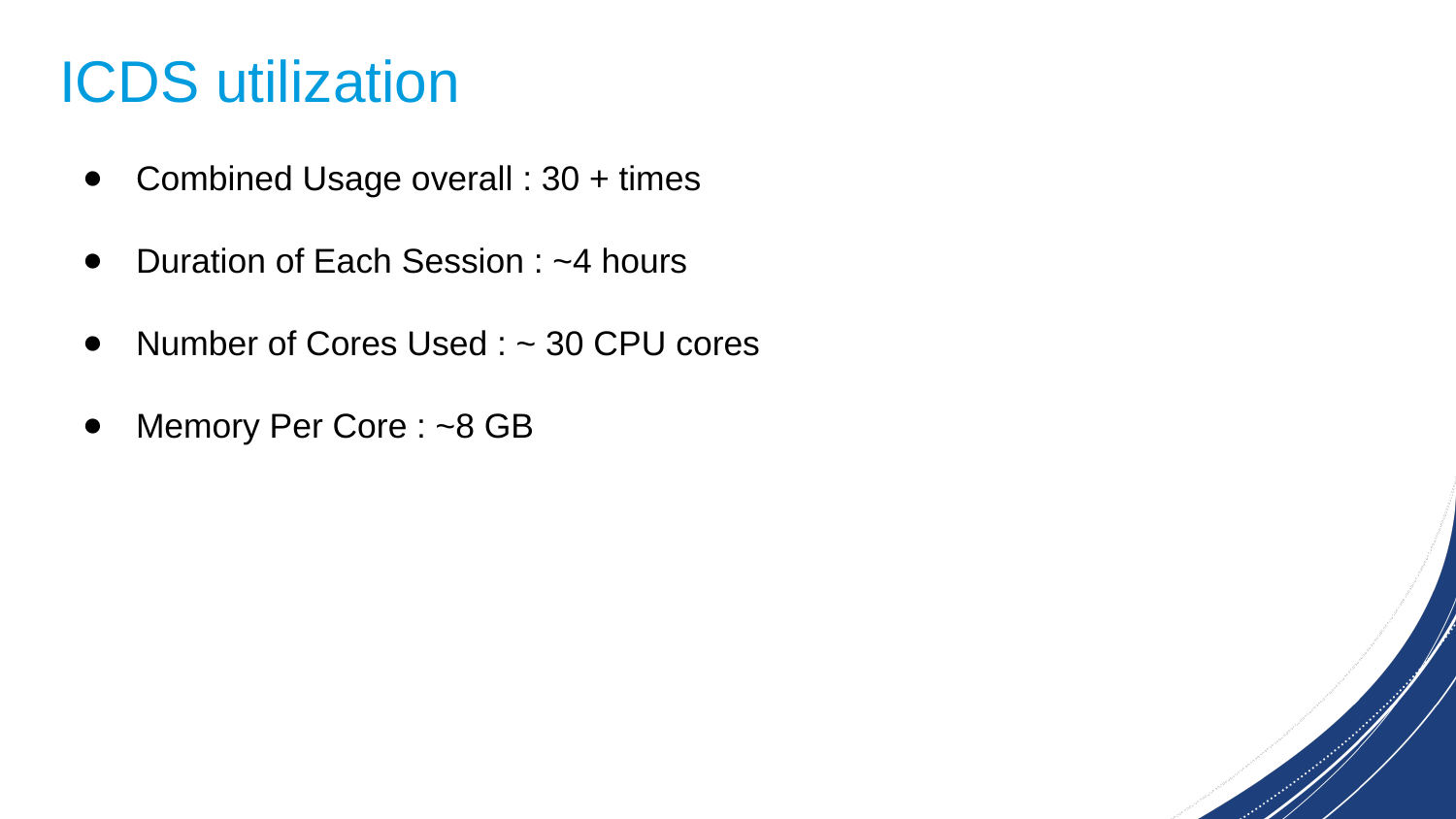

ICDS utilization
Combined Usage overall : 30 + times

Duration of Each Session : ~4 hours

Number of Cores Used : ~ 30 CPU cores

Memory Per Core : ~8 GB